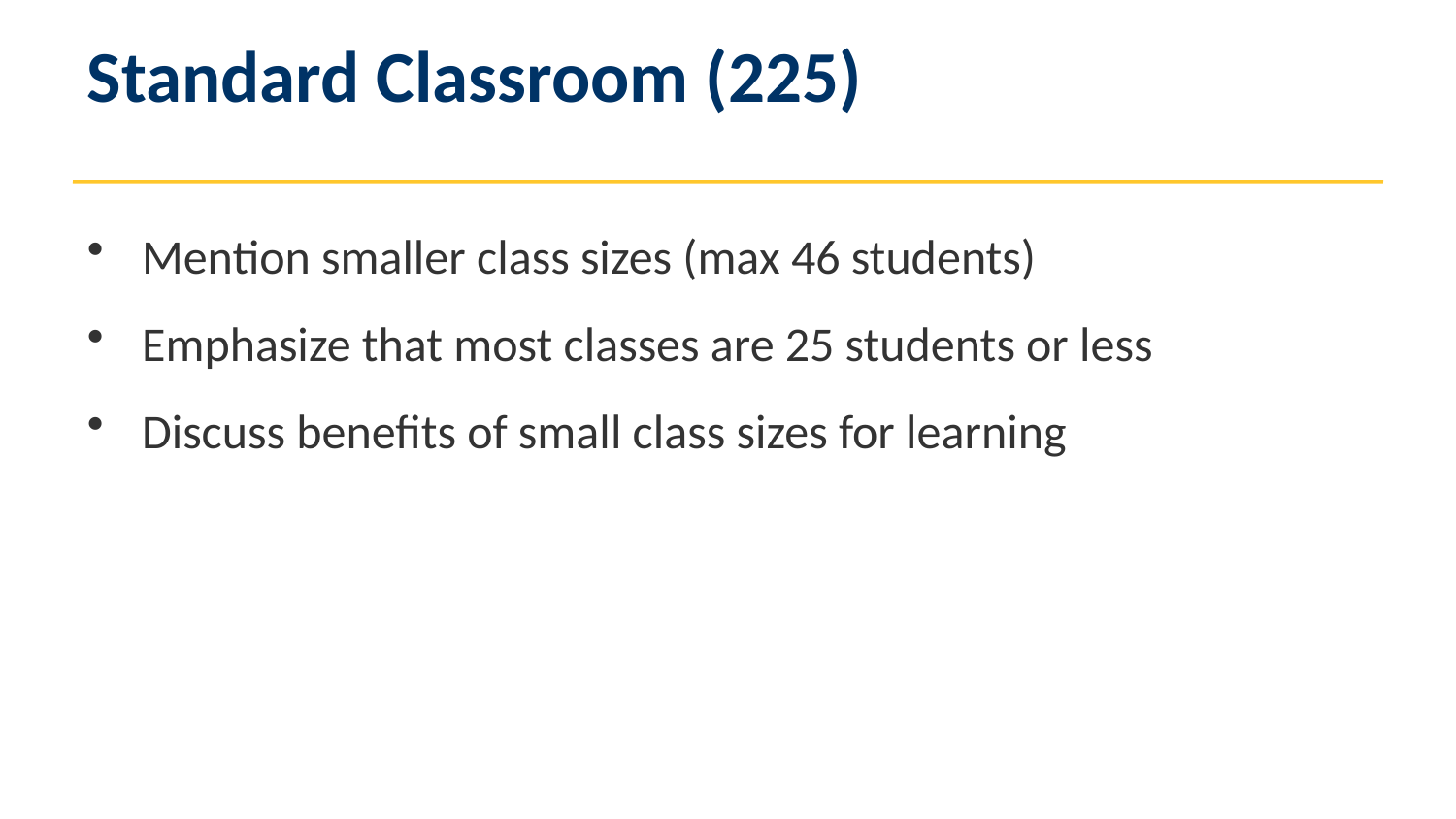

Standard Classroom (225)

Mention smaller class sizes (max 46 students)
Emphasize that most classes are 25 students or less
Discuss benefits of small class sizes for learning
3
ETSU Computing Department